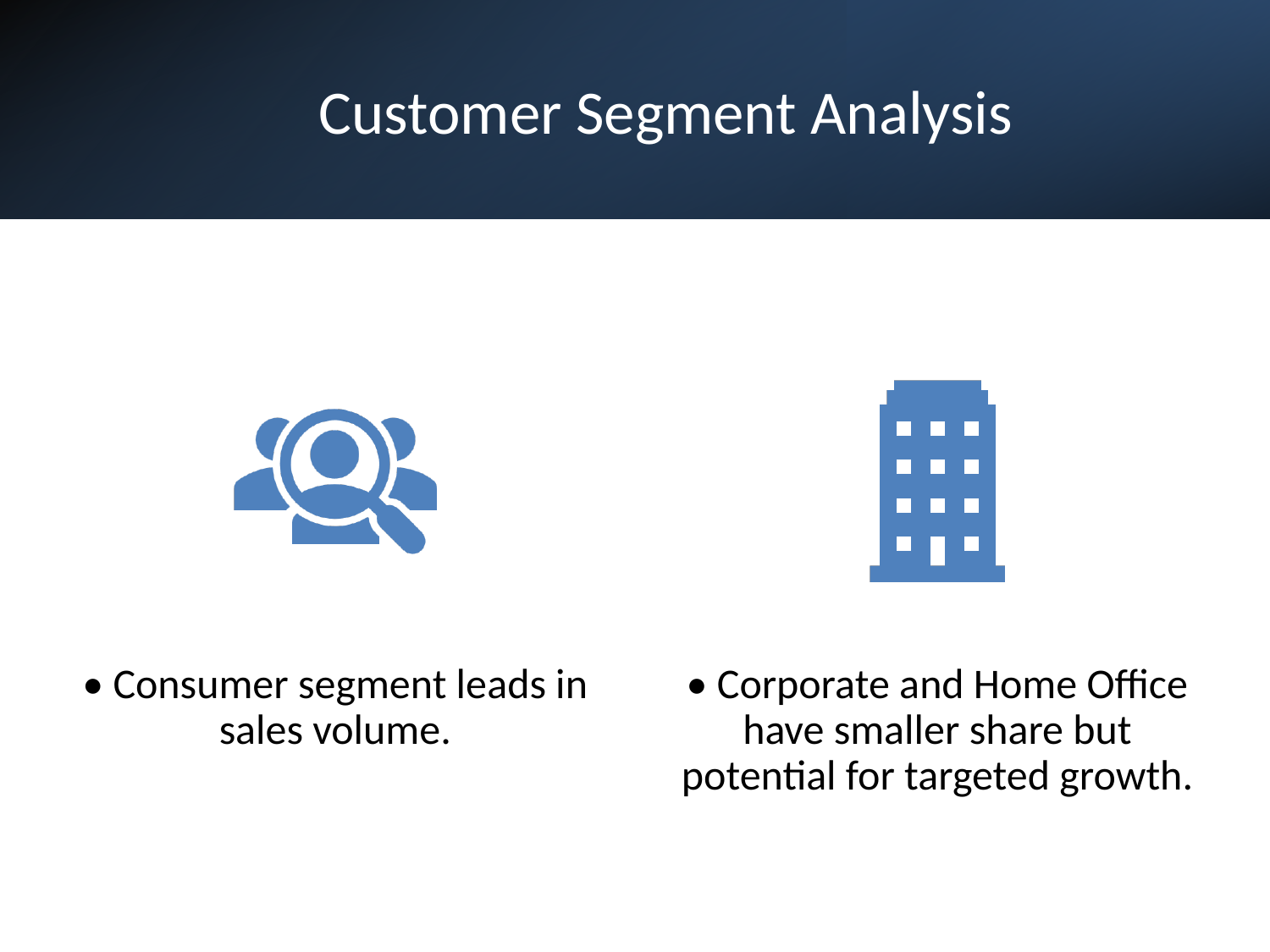

# Customer Segment Analysis
• Consumer segment leads in sales volume.
• Corporate and Home Office have smaller share but potential for targeted growth.